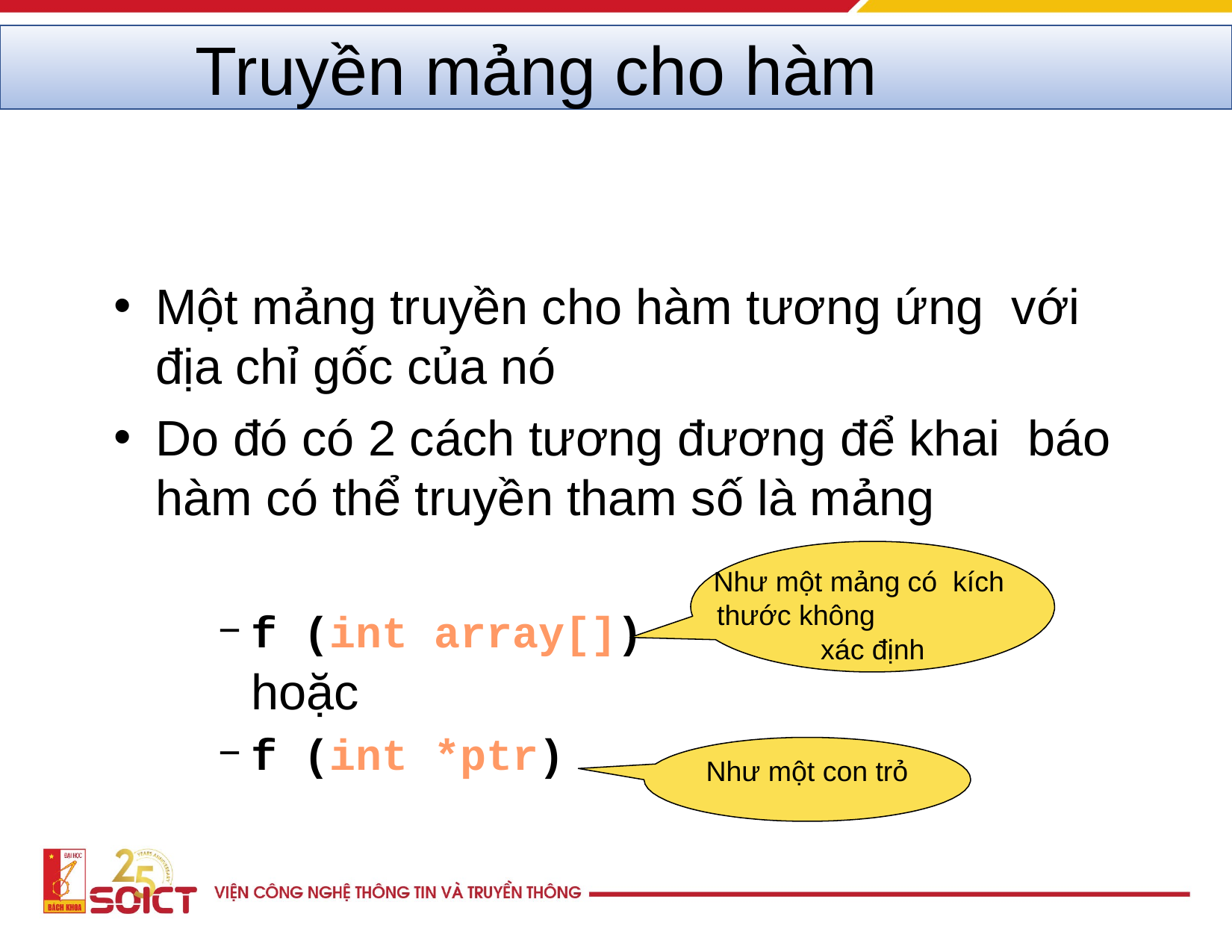

# Truyền mảng cho hàm

Một mảng truyền cho hàm tương ứng  với địa chỉ gốc của nó
Do đó có 2 cách tương đương để khai  báo hàm có thể truyền tham số là mảng
Như một mảng có  kích thước không

f (int array[])
hoặc
f (int *ptr)
xác định

Như một con trỏ